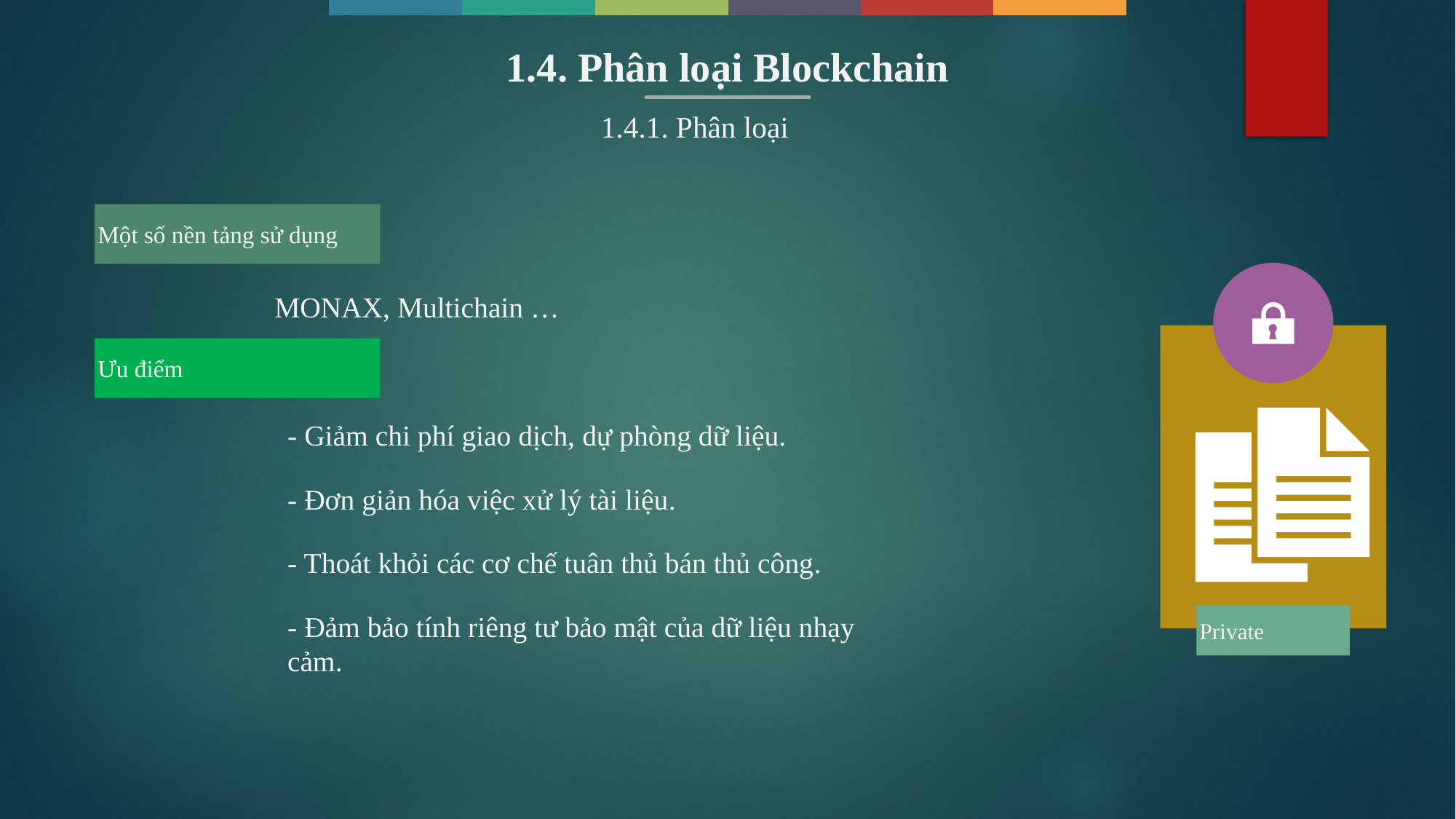

1.4. Phân loại Blockchain

1.4.1. Phân loại
Một số nền tảng sử dụng

MONAX, Multichain …

Ưu điểm

- Giảm chi phí giao dịch, dự phòng dữ liệu.
- Đơn giản hóa việc xử lý tài liệu.
- Thoát khỏi các cơ chế tuân thủ bán thủ công.
- Đảm bảo tính riêng tư bảo mật của dữ liệu nhạy cảm.
Private